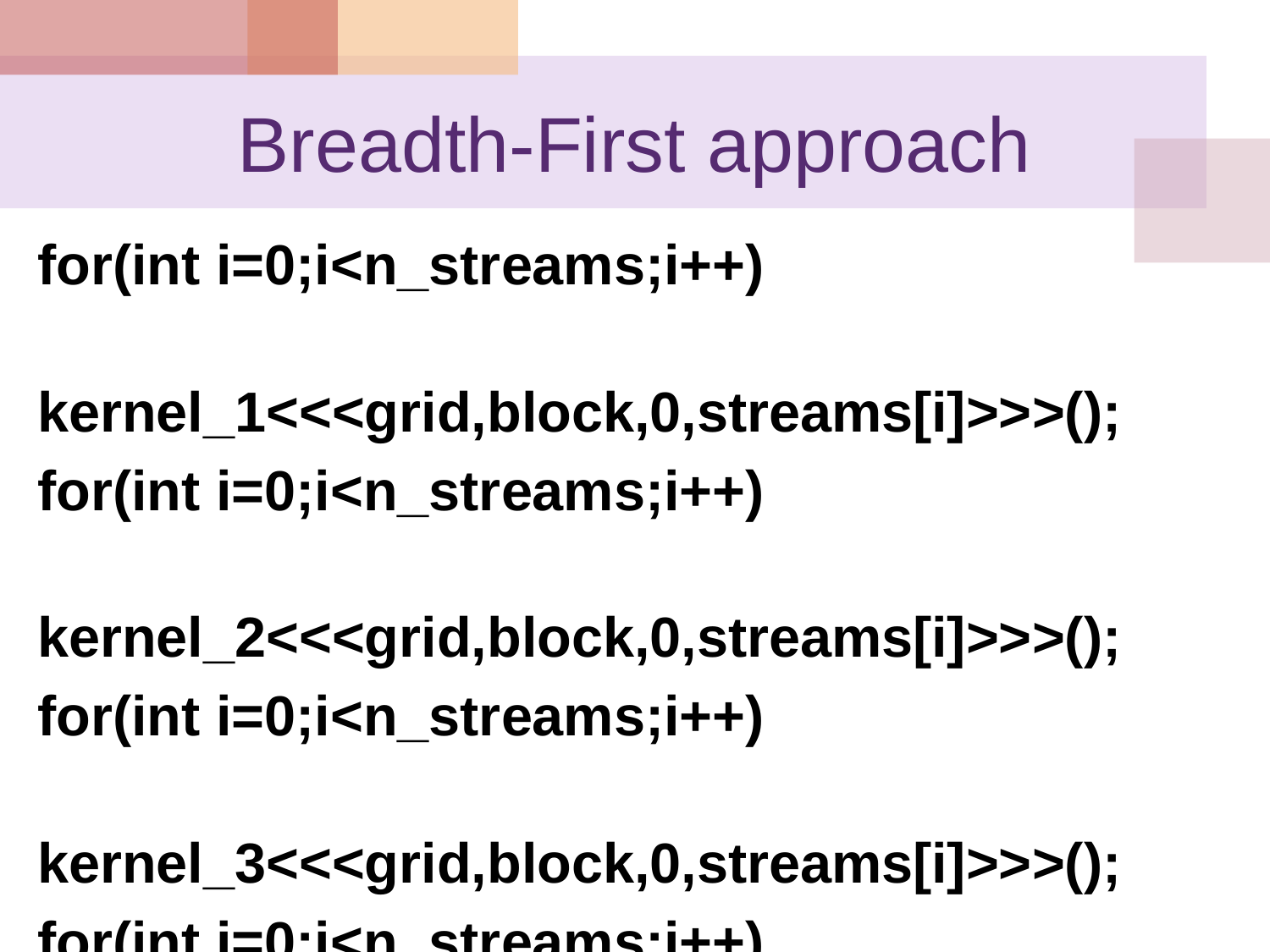

# Breadth-First approach
for(int i=0;i<n_streams;i++)
	 kernel_1<<<grid,block,0,streams[i]>>>();
for(int i=0;i<n_streams;i++)
	 kernel_2<<<grid,block,0,streams[i]>>>();
for(int i=0;i<n_streams;i++)
	 kernel_3<<<grid,block,0,streams[i]>>>();
for(int i=0;i<n_streams;i++)
	 kernel_4<<<grid,block,0,streams[i]>>>();